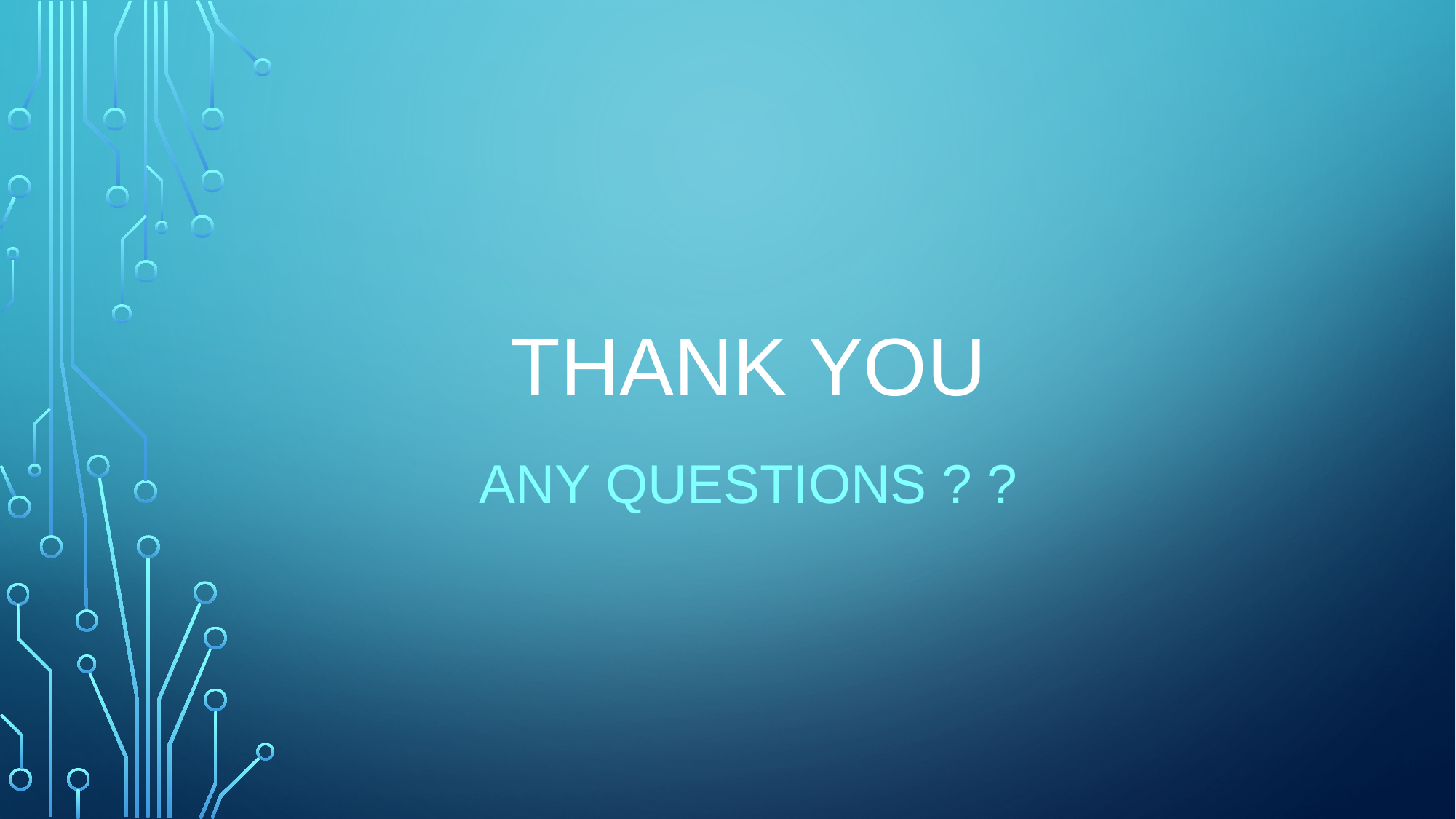

# Thank You
Any Questions ? ?